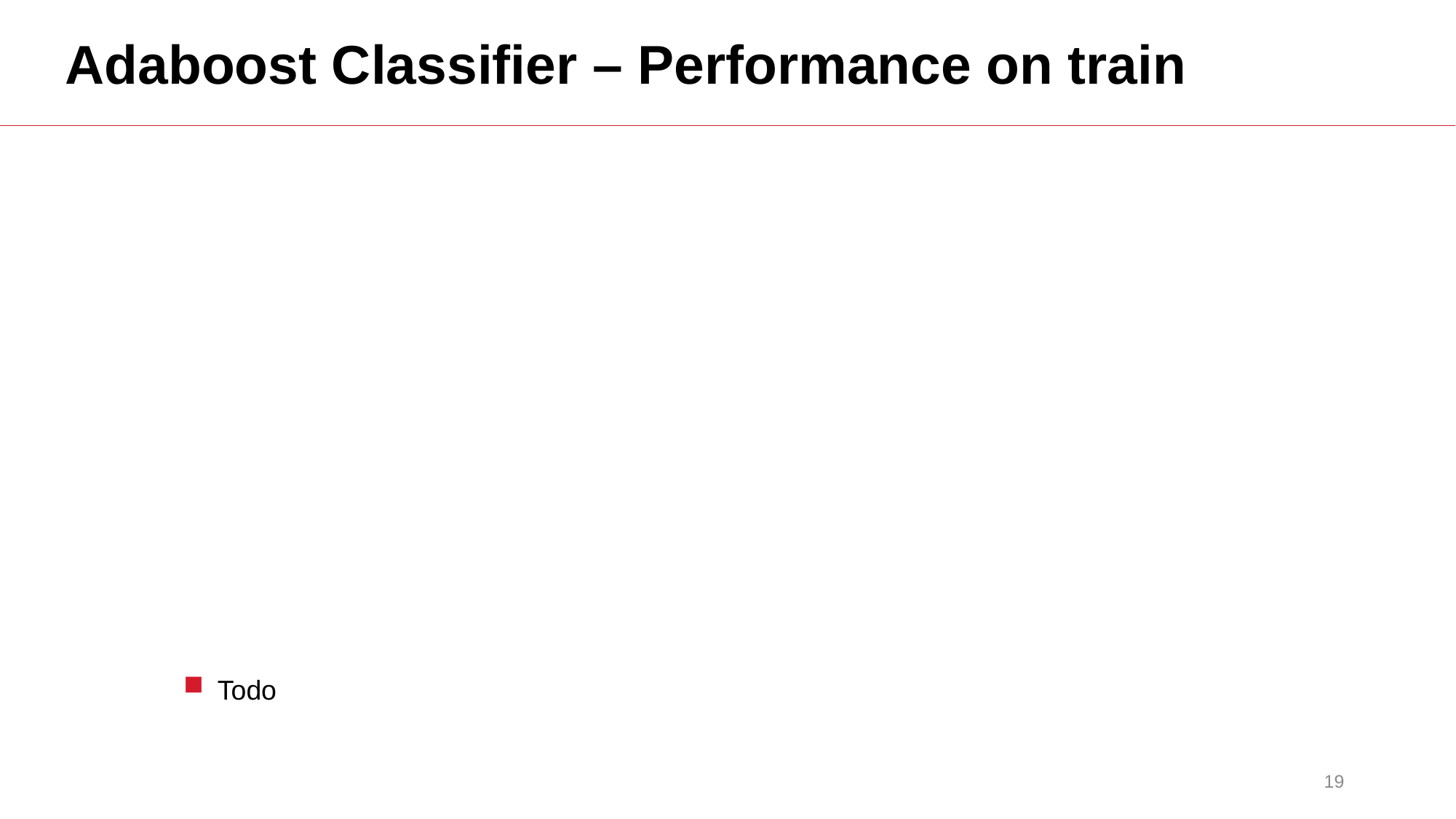

Adaboost Classifier – Performance on train

Todo
19